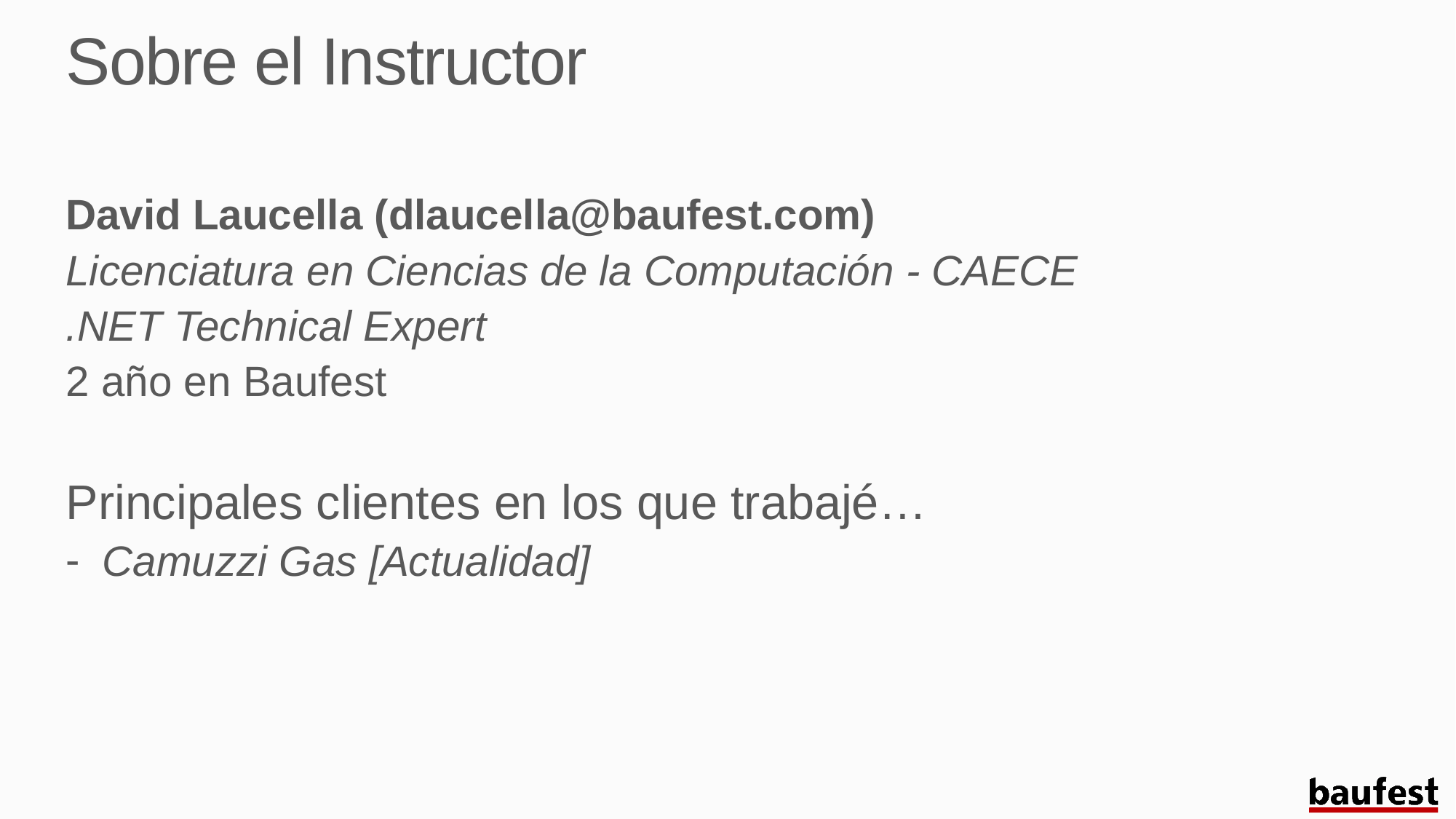

# Sobre el Instructor
David Laucella (dlaucella@baufest.com)
Licenciatura en Ciencias de la Computación - CAECE
.NET Technical Expert
2 año en Baufest

Principales clientes en los que trabajé…
Camuzzi Gas [Actualidad]